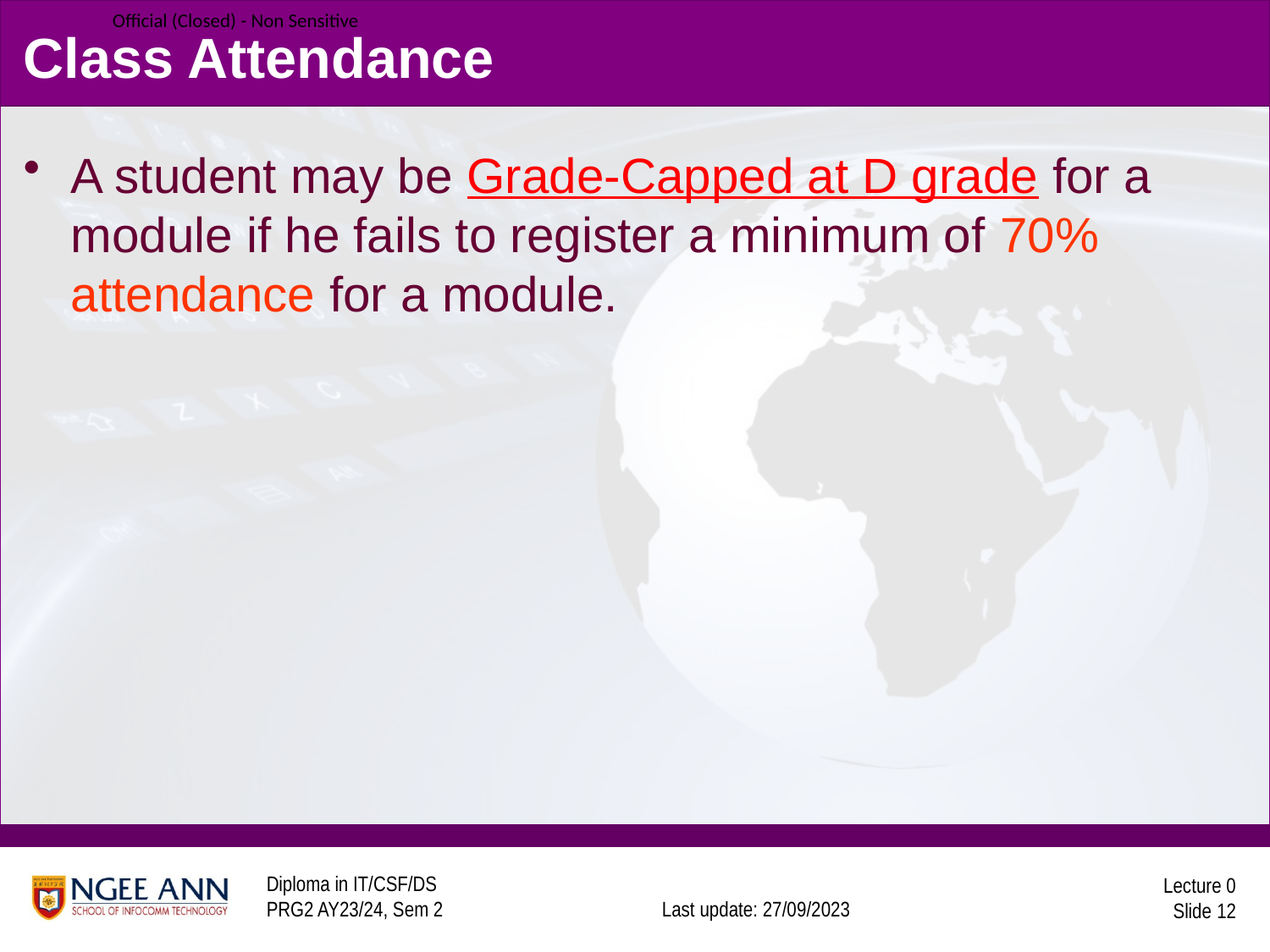

# Class Attendance
A student may be Grade-Capped at D grade for a module if he fails to register a minimum of 70% attendance for a module.